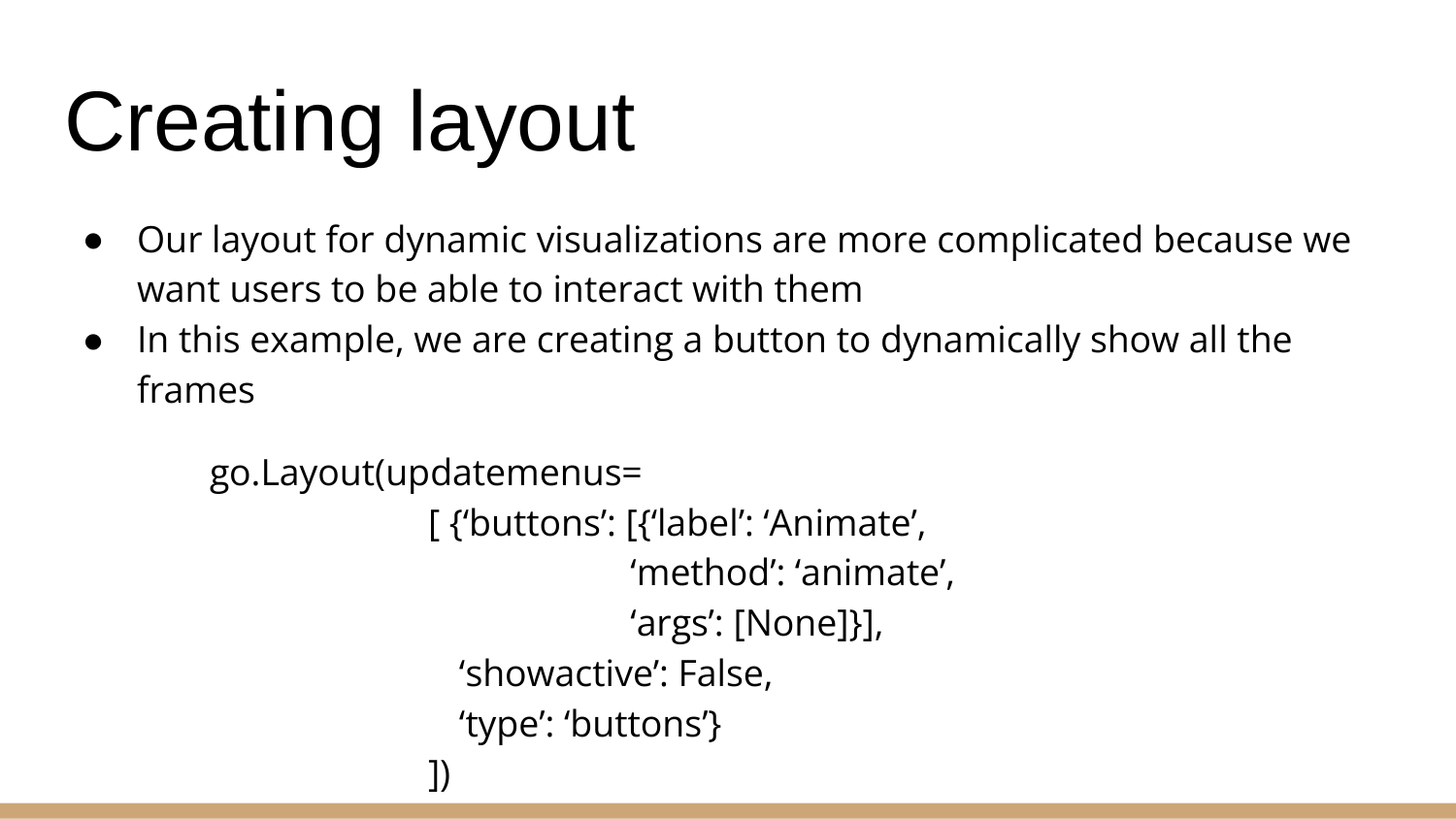

# Creating layout
Our layout for dynamic visualizations are more complicated because we want users to be able to interact with them
In this example, we are creating a button to dynamically show all the frames
go.Layout(updatemenus=
[ {‘buttons’: [{‘label’: ‘Animate’,
      ‘method’: ‘animate’,
      ‘args’: [None]}],
           ‘showactive’: False,
           ‘type’: ‘buttons’}
])